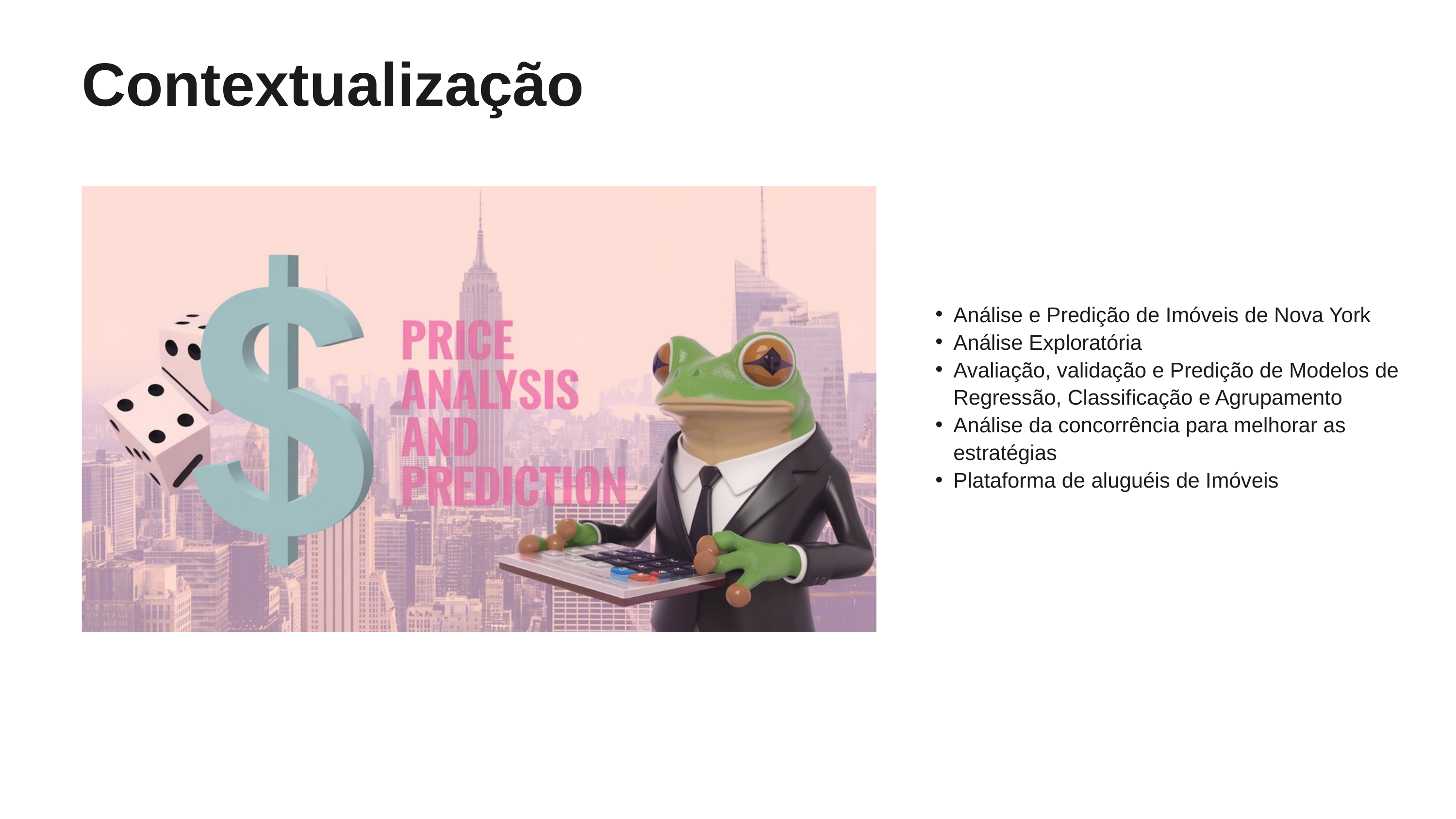

Contextualização

Análise e Predição de Imóveis de Nova York
Análise Exploratória
Avaliação, validação e Predição de Modelos de Regressão, Classificação e Agrupamento
Análise da concorrência para melhorar as estratégias
Plataforma de aluguéis de Imóveis